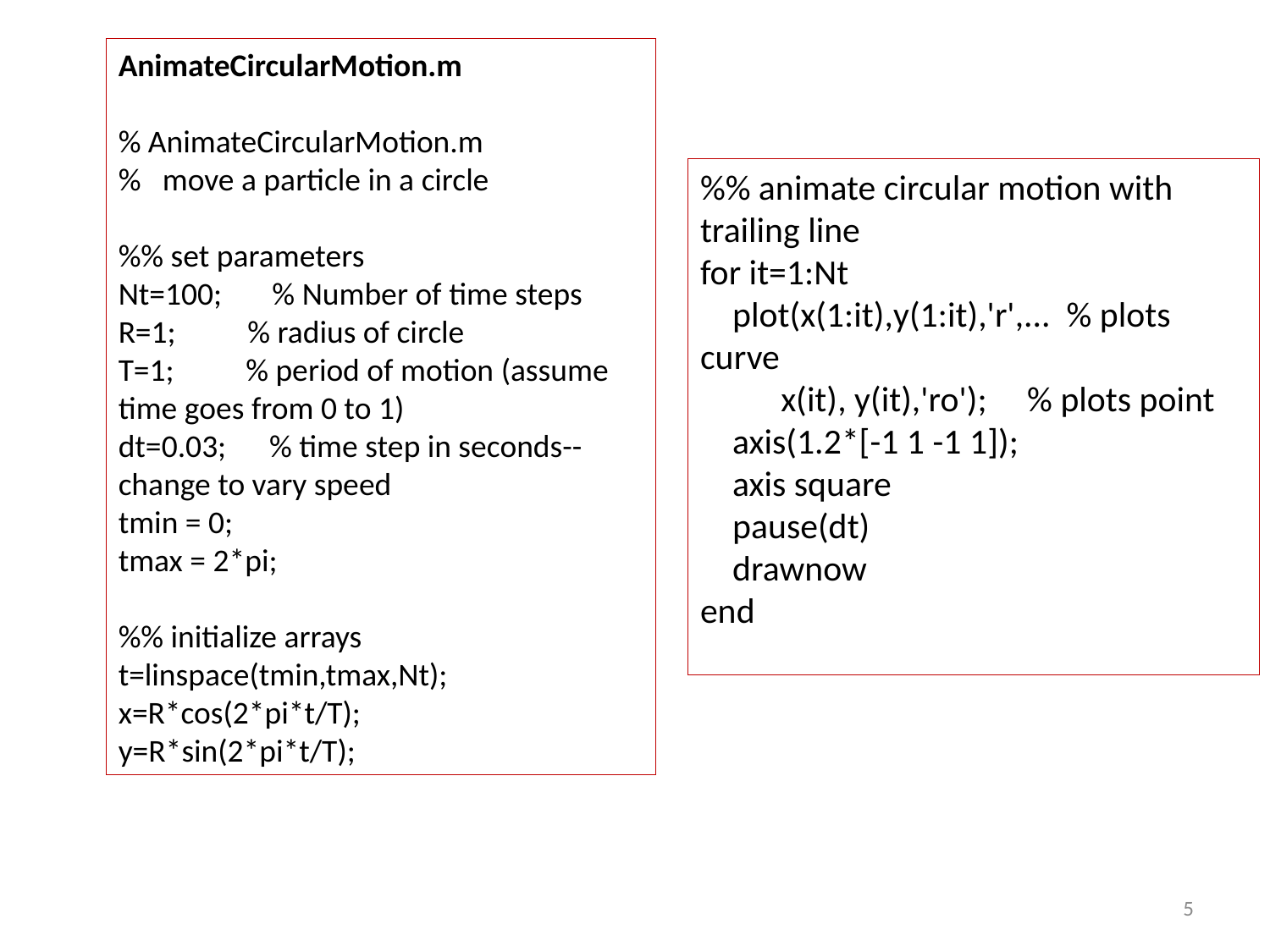

AnimateCircularMotion.m

% AnimateCircularMotion.m
%   move a particle in a circle

%% set parameters
Nt=100;       % Number of time steps
R=1;          % radius of circle
T=1;          % period of motion (assume time goes from 0 to 1)
dt=0.03;      % time step in seconds--change to vary speed
tmin = 0;
tmax = 2*pi;

%% initialize arrays
t=linspace(tmin,tmax,Nt);
x=R*cos(2*pi*t/T);
y=R*sin(2*pi*t/T);
%% animate circular motion with trailing line
for it=1:Nt
    plot(x(1:it),y(1:it),'r',...  % plots curve
          x(it), y(it),'ro');     % plots point
    axis(1.2*[-1 1 -1 1]);
    axis square
    pause(dt)
    drawnow
end

5